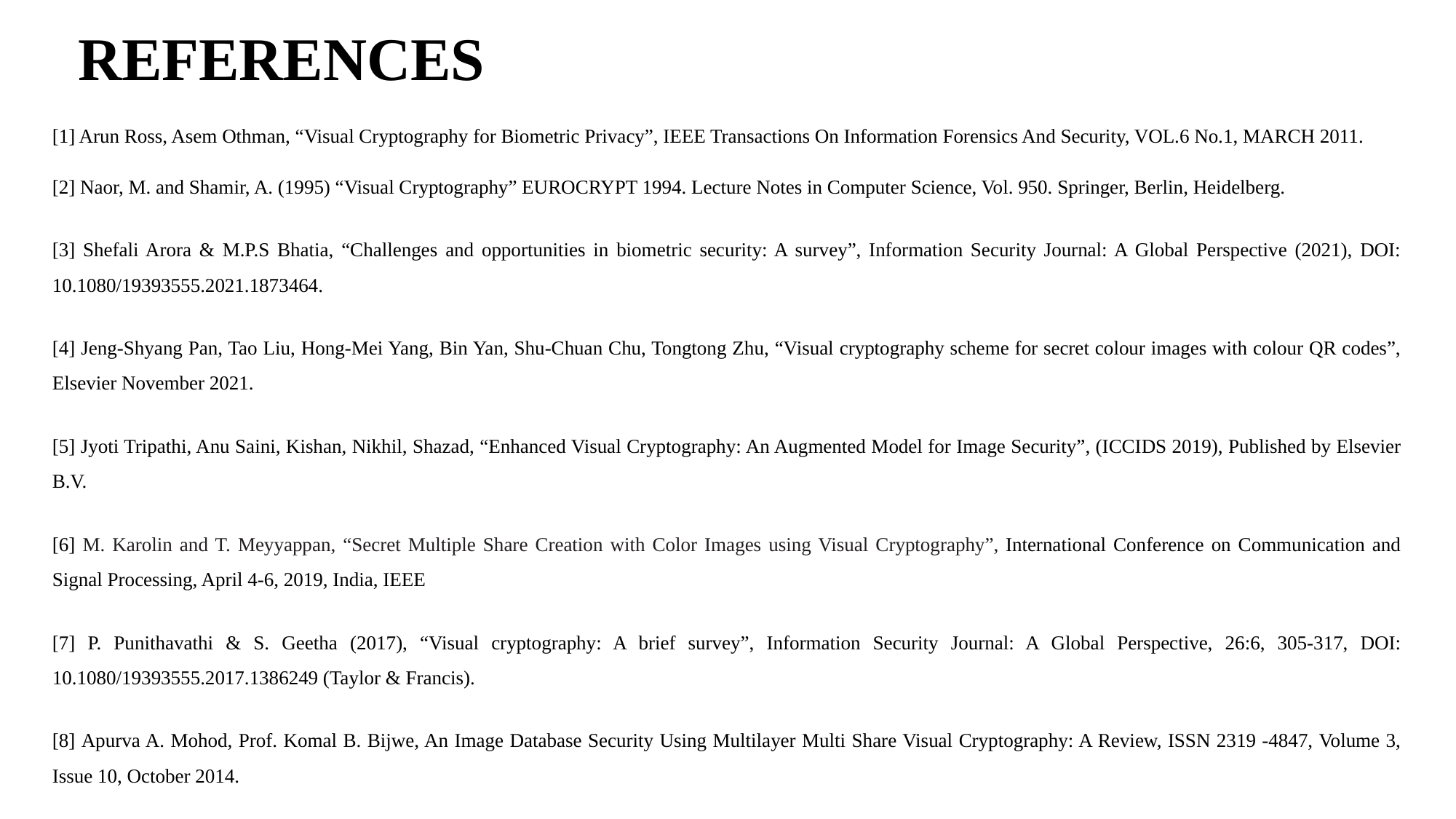

# REFERENCES
[1] Arun Ross, Asem Othman, “Visual Cryptography for Biometric Privacy”, IEEE Transactions On Information Forensics And Security, VOL.6 No.1, MARCH 2011.
[2] Naor, M. and Shamir, A. (1995) “Visual Cryptography” EUROCRYPT 1994. Lecture Notes in Computer Science, Vol. 950. Springer, Berlin, Heidelberg.
[3] Shefali Arora & M.P.S Bhatia, “Challenges and opportunities in biometric security: A survey”, Information Security Journal: A Global Perspective (2021), DOI: 10.1080/19393555.2021.1873464.
[4] Jeng-Shyang Pan, Tao Liu, Hong-Mei Yang, Bin Yan, Shu-Chuan Chu, Tongtong Zhu, “Visual cryptography scheme for secret colour images with colour QR codes”, Elsevier November 2021.
[5] Jyoti Tripathi, Anu Saini, Kishan, Nikhil, Shazad, “Enhanced Visual Cryptography: An Augmented Model for Image Security”, (ICCIDS 2019), Published by Elsevier B.V.
[6] M. Karolin and T. Meyyappan, “Secret Multiple Share Creation with Color Images using Visual Cryptography”, International Conference on Communication and Signal Processing, April 4-6, 2019, India, IEEE
[7] P. Punithavathi & S. Geetha (2017), “Visual cryptography: A brief survey”, Information Security Journal: A Global Perspective, 26:6, 305-317, DOI: 10.1080/19393555.2017.1386249 (Taylor & Francis).
[8] Apurva A. Mohod, Prof. Komal B. Bijwe, An Image Database Security Using Multilayer Multi Share Visual Cryptography: A Review, ISSN 2319 -4847, Volume 3, Issue 10, October 2014.